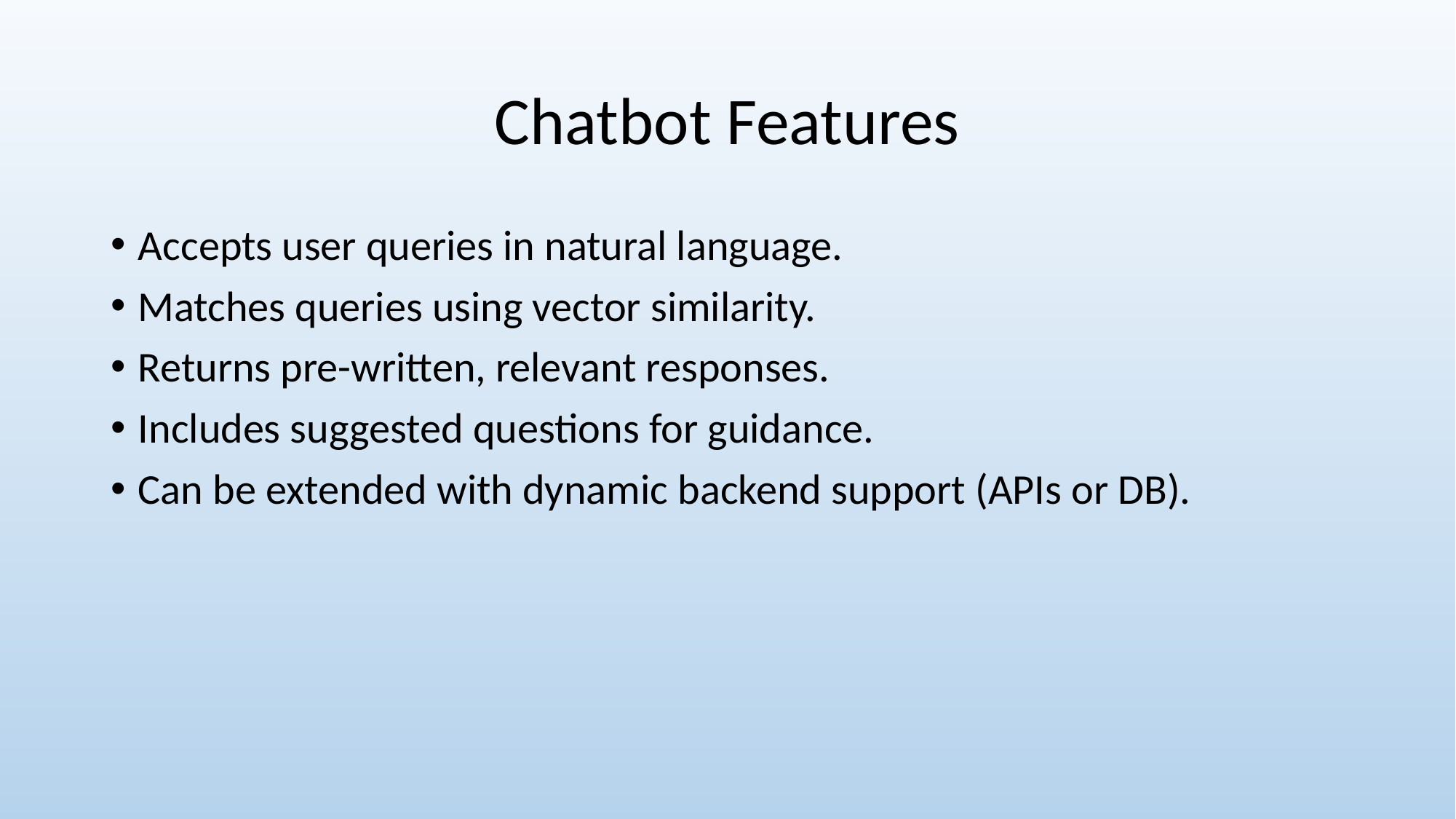

# Chatbot Features
Accepts user queries in natural language.
Matches queries using vector similarity.
Returns pre-written, relevant responses.
Includes suggested questions for guidance.
Can be extended with dynamic backend support (APIs or DB).